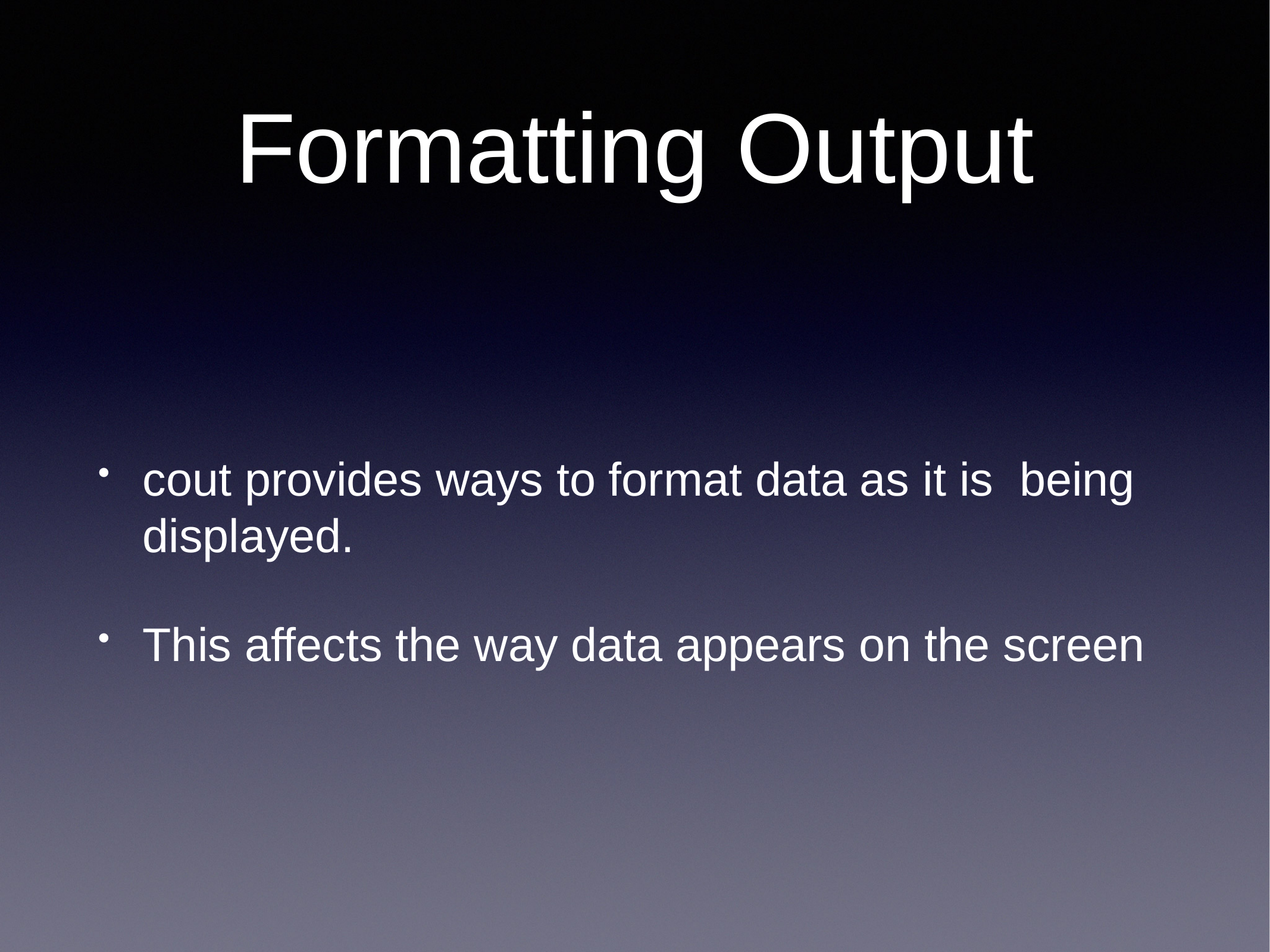

# Formatting Output
cout provides ways to format data as it is  being displayed.
This affects the way data appears on the screen